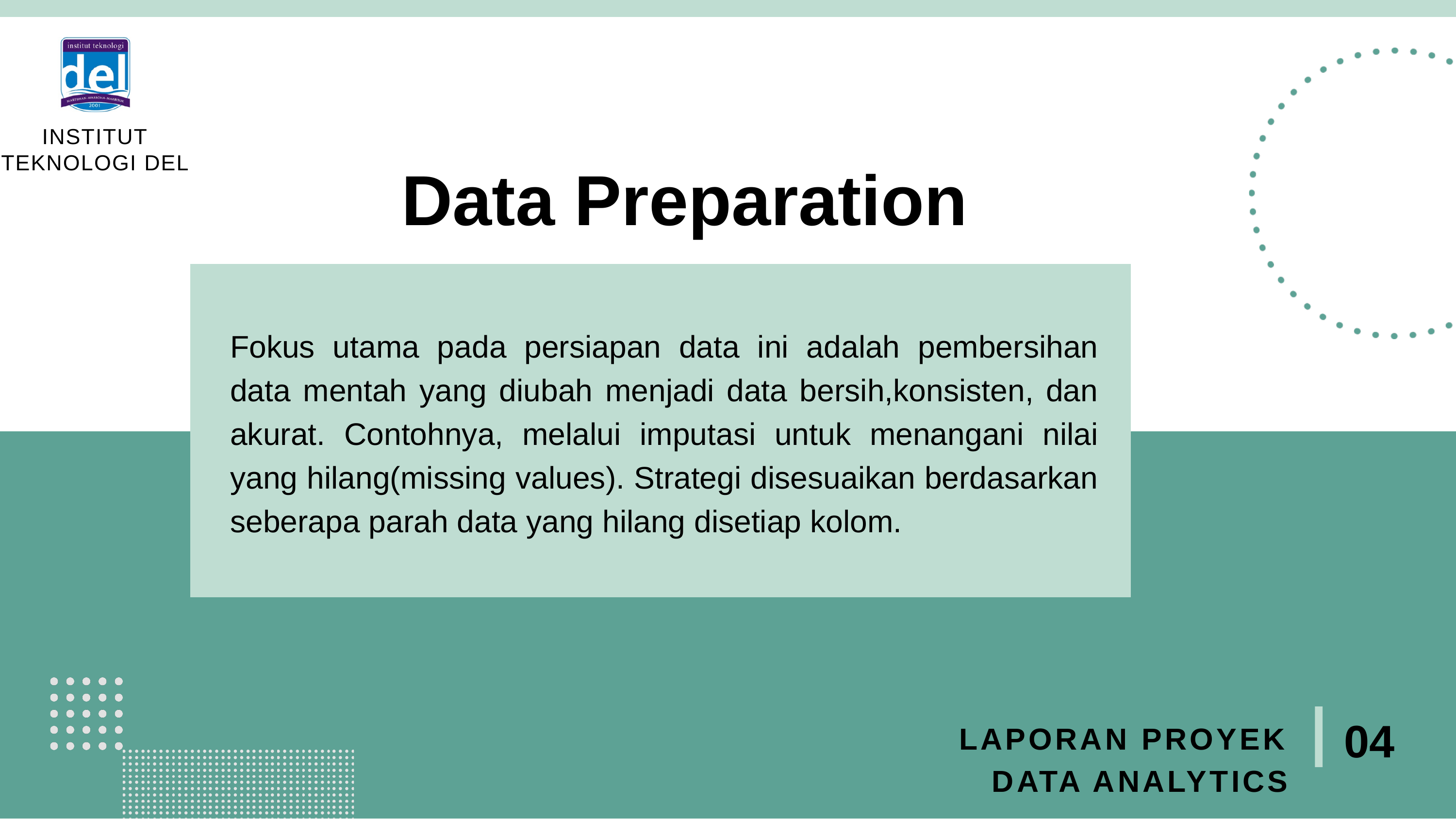

INSTITUT TEKNOLOGI DEL

Data Preparation

Fokus utama pada persiapan data ini adalah pembersihan data mentah yang diubah menjadi data bersih,konsisten, dan akurat. Contohnya, melalui imputasi untuk menangani nilai yang hilang(missing values). Strategi disesuaikan berdasarkan seberapa parah data yang hilang disetiap kolom.

04

LAPORAN PROYEK DATA ANALYTICS